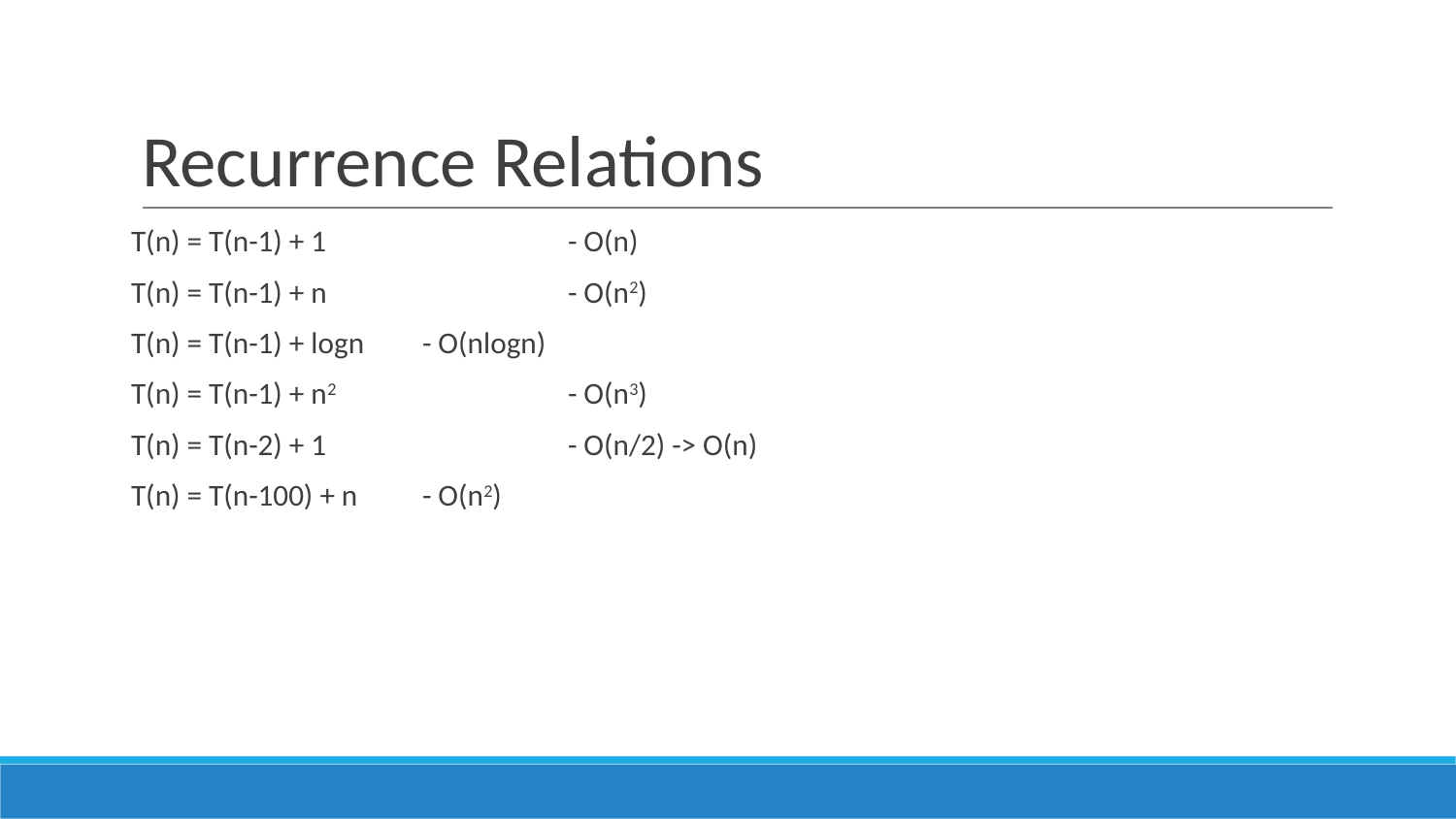

# Recurrence Relations
T(n) = T(n-1) + 1		- O(n)
T(n) = T(n-1) + n		- O(n2)
T(n) = T(n-1) + logn	- O(nlogn)
T(n) = T(n-1) + n2 		- O(n3)
T(n) = T(n-2) + 1		- O(n/2) -> O(n)
T(n) = T(n-100) + n	- O(n2)